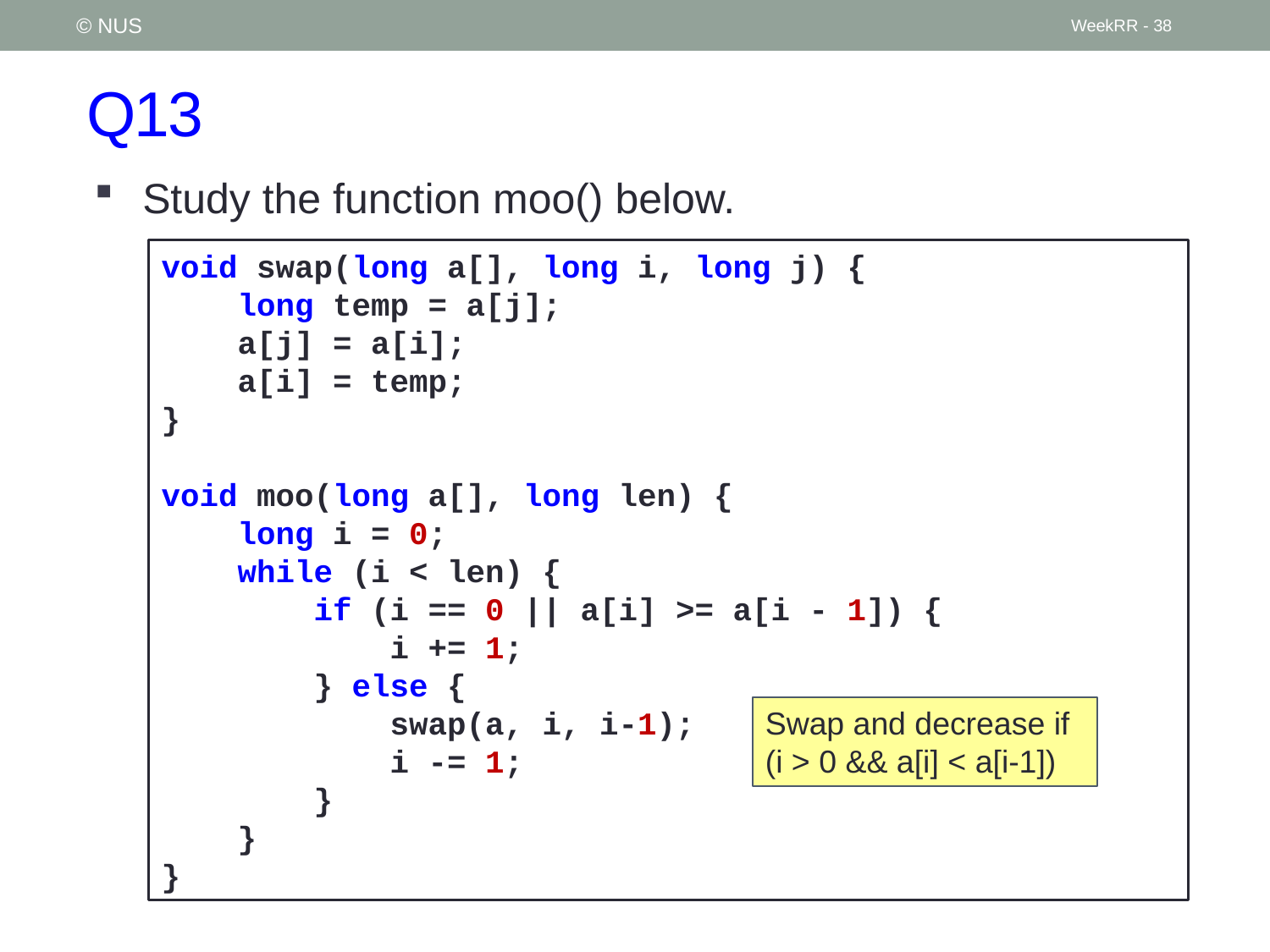

© NUS
WeekRR - 38
# Q13
Study the function moo() below.

void swap(long a[], long i, long j) {
    long temp = a[j];
    a[j] = a[i];
    a[i] = temp;
}

void moo(long a[], long len) {
    long i = 0;
    while (i < len) {
        if (i == 0 || a[i] >= a[i - 1]) {
            i += 1;
        } else {
            swap(a, i, i-1);
            i -= 1;
        }
    }
}
Swap and decrease if
(i > 0 && a[i] < a[i-1])